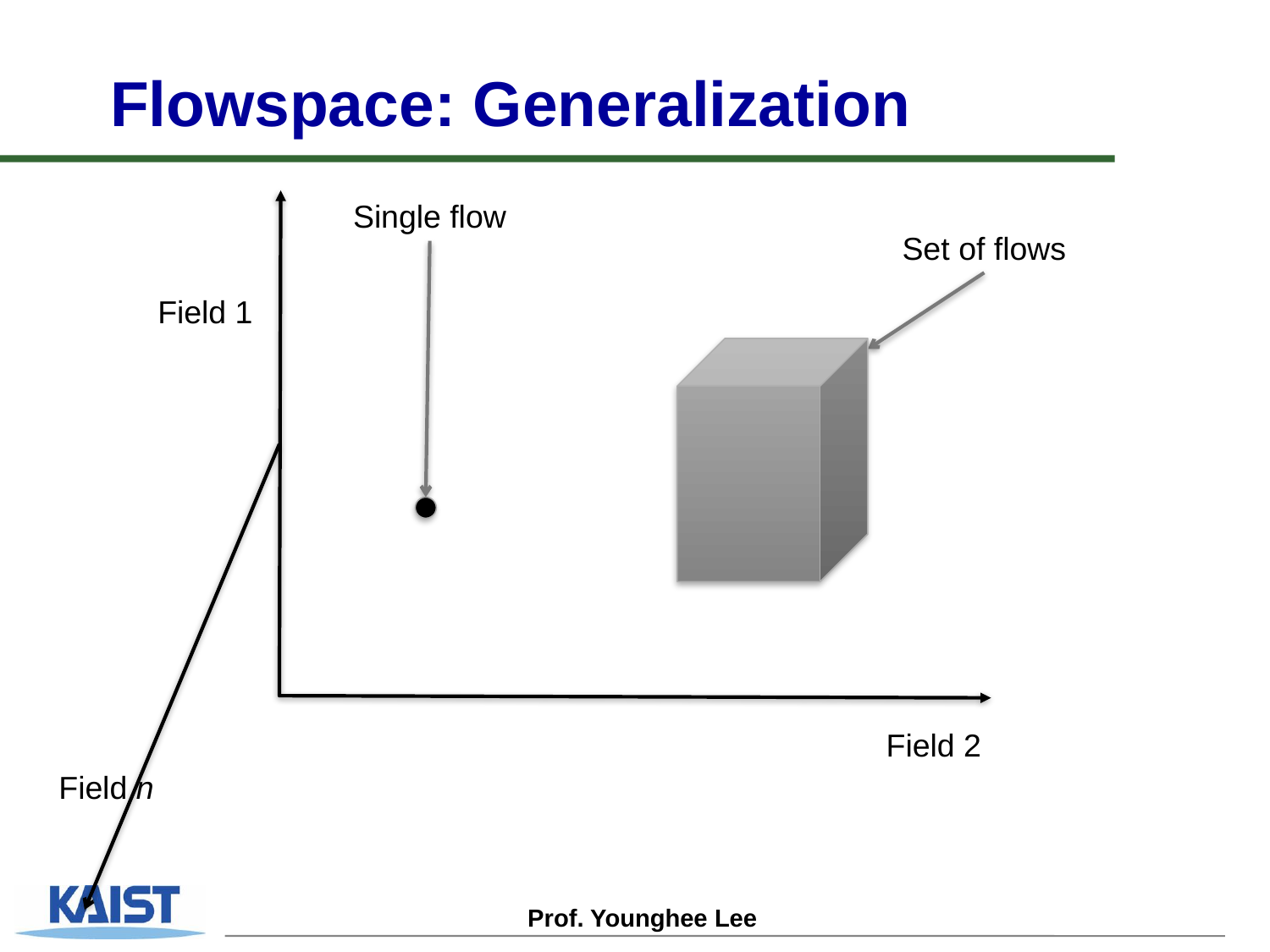

# Flowspace: Generalization

Single flow
Set of flows
Field 1

Field 2
Field n